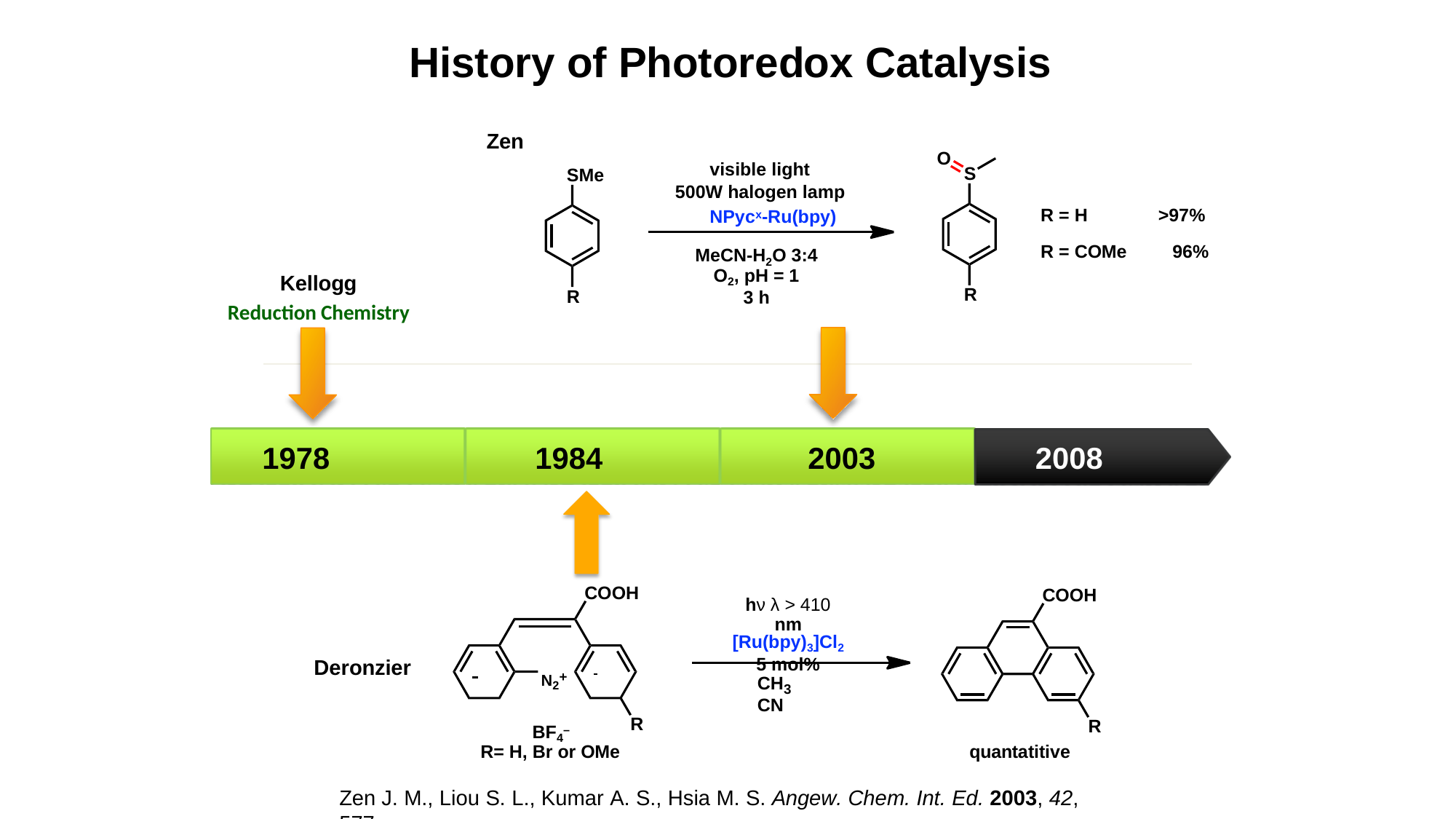

# History of Photoredox Catalysis
Zen
O
visible light 500W halogen lamp
NPycx-Ru(bpy)

S
SMe

R = H

R = COMe
>97%

96%

MeCN-H2O 3:4 O2, pH = 1
3 h

Kellogg
Reduction Chemistry
R
R

1978
1984
2003
2008

COOH
COOH
hν λ > 410 nm [Ru(bpy)3]Cl2 5 mol%

Deronzier

N2+

BF4–

CH  CN

3

R
R
quantatitive
R= H, Br or OMe
Zen J. M., Liou S. L., Kumar A. S., Hsia M. S. Angew. Chem. Int. Ed. 2003, 42, 577